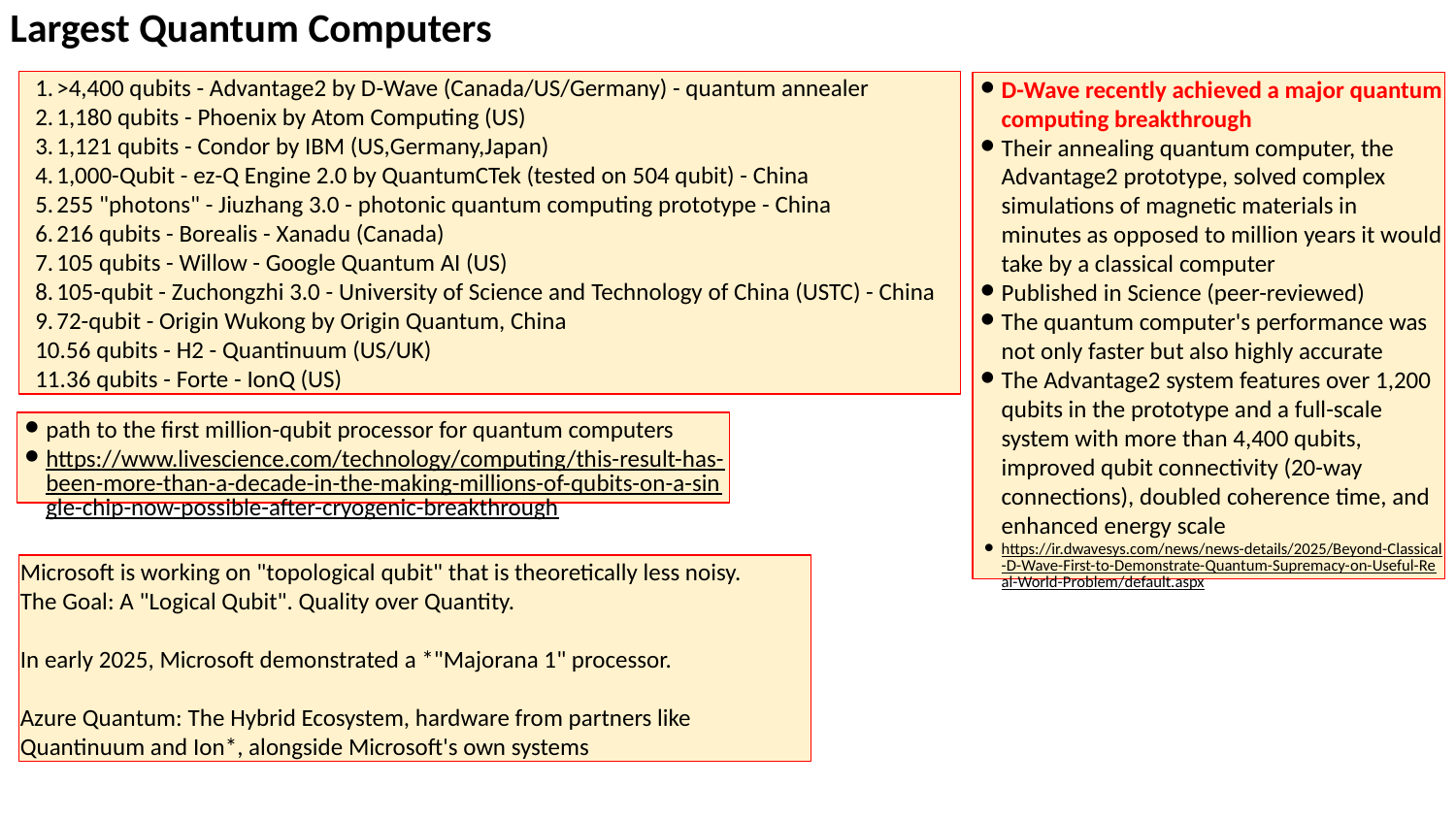

Largest Quantum Computers
>4,400 qubits - Advantage2 by D-Wave (Canada/US/Germany) - quantum annealer
1,180 qubits - Phoenix by Atom Computing (US)
1,121 qubits - Condor by IBM (US,Germany,Japan)
1,000-Qubit - ez-Q Engine 2.0 by QuantumCTek (tested on 504 qubit) - China
255 "photons" - Jiuzhang 3.0 - photonic quantum computing prototype - China
216 qubits - Borealis - Xanadu (Canada)
105 qubits - Willow - Google Quantum AI (US)
105-qubit - Zuchongzhi 3.0 - University of Science and Technology of China (USTC) - China
72-qubit - Origin Wukong by Origin Quantum, China
56 qubits - H2 - Quantinuum (US/UK)
36 qubits - Forte - IonQ (US)
D-Wave recently achieved a major quantum computing breakthrough
Their annealing quantum computer, the Advantage2 prototype, solved complex simulations of magnetic materials in minutes as opposed to million years it would take by a classical computer
Published in Science (peer-reviewed)
The quantum computer's performance was not only faster but also highly accurate
The Advantage2 system features over 1,200 qubits in the prototype and a full-scale system with more than 4,400 qubits, improved qubit connectivity (20-way connections), doubled coherence time, and enhanced energy scale
https://ir.dwavesys.com/news/news-details/2025/Beyond-Classical-D-Wave-First-to-Demonstrate-Quantum-Supremacy-on-Useful-Real-World-Problem/default.aspx
path to the first million-qubit processor for quantum computers
https://www.livescience.com/technology/computing/this-result-has-been-more-than-a-decade-in-the-making-millions-of-qubits-on-a-single-chip-now-possible-after-cryogenic-breakthrough
Microsoft is working on "topological qubit" that is theoretically less noisy.
The Goal: A "Logical Qubit". Quality over Quantity.

In early 2025, Microsoft demonstrated a *"Majorana 1" processor.

Azure Quantum: The Hybrid Ecosystem, hardware from partners like Quantinuum and Ion*, alongside Microsoft's own systems